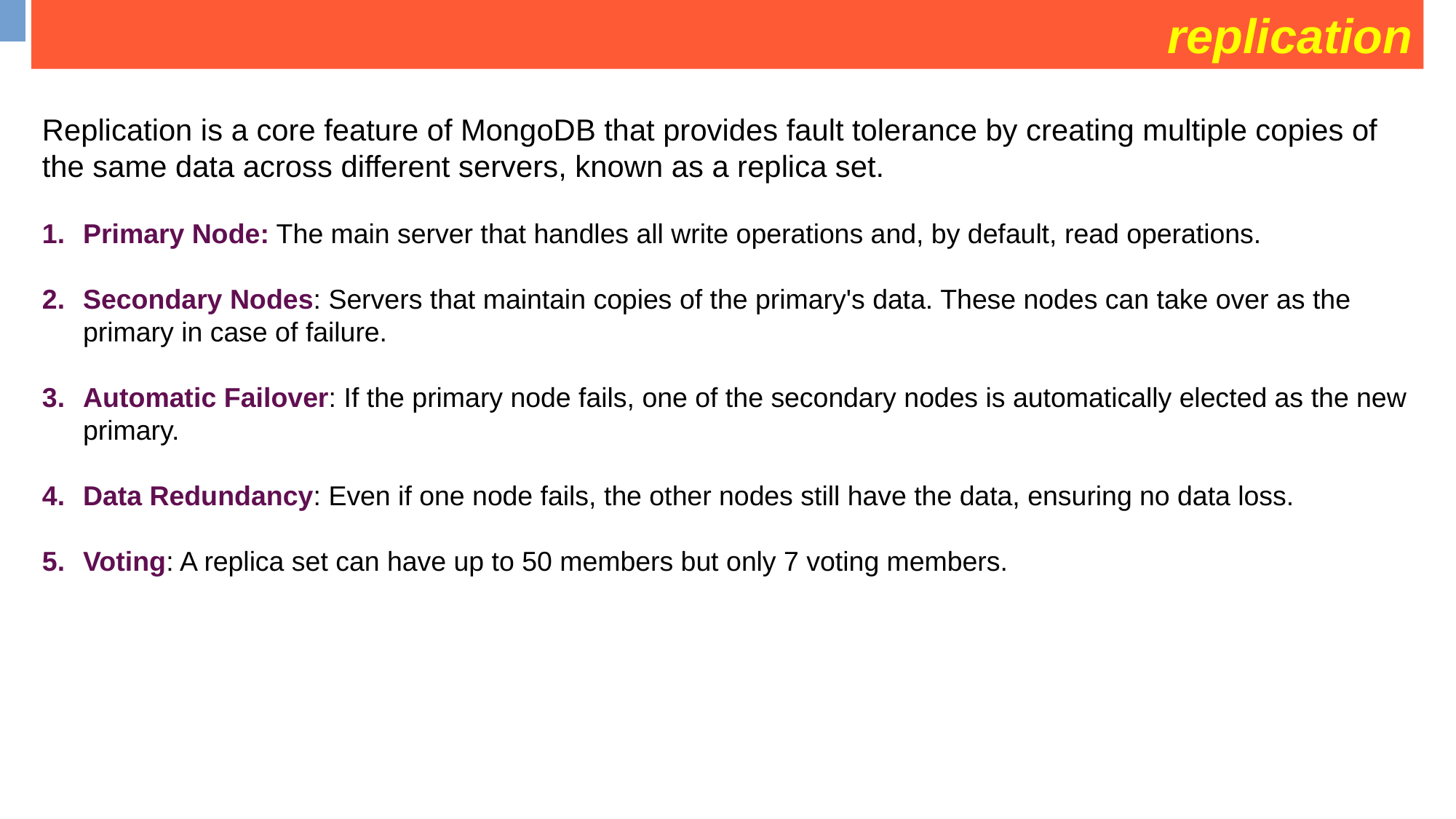

replication
Replication is a core feature of MongoDB that provides fault tolerance by creating multiple copies of the same data across different servers, known as a replica set.

Primary Node: The main server that handles all write operations and, by default, read operations.

Secondary Nodes: Servers that maintain copies of the primary's data. These nodes can take over as the primary in case of failure.

Automatic Failover: If the primary node fails, one of the secondary nodes is automatically elected as the new primary.

Data Redundancy: Even if one node fails, the other nodes still have the data, ensuring no data loss.

Voting: A replica set can have up to 50 members but only 7 voting members.